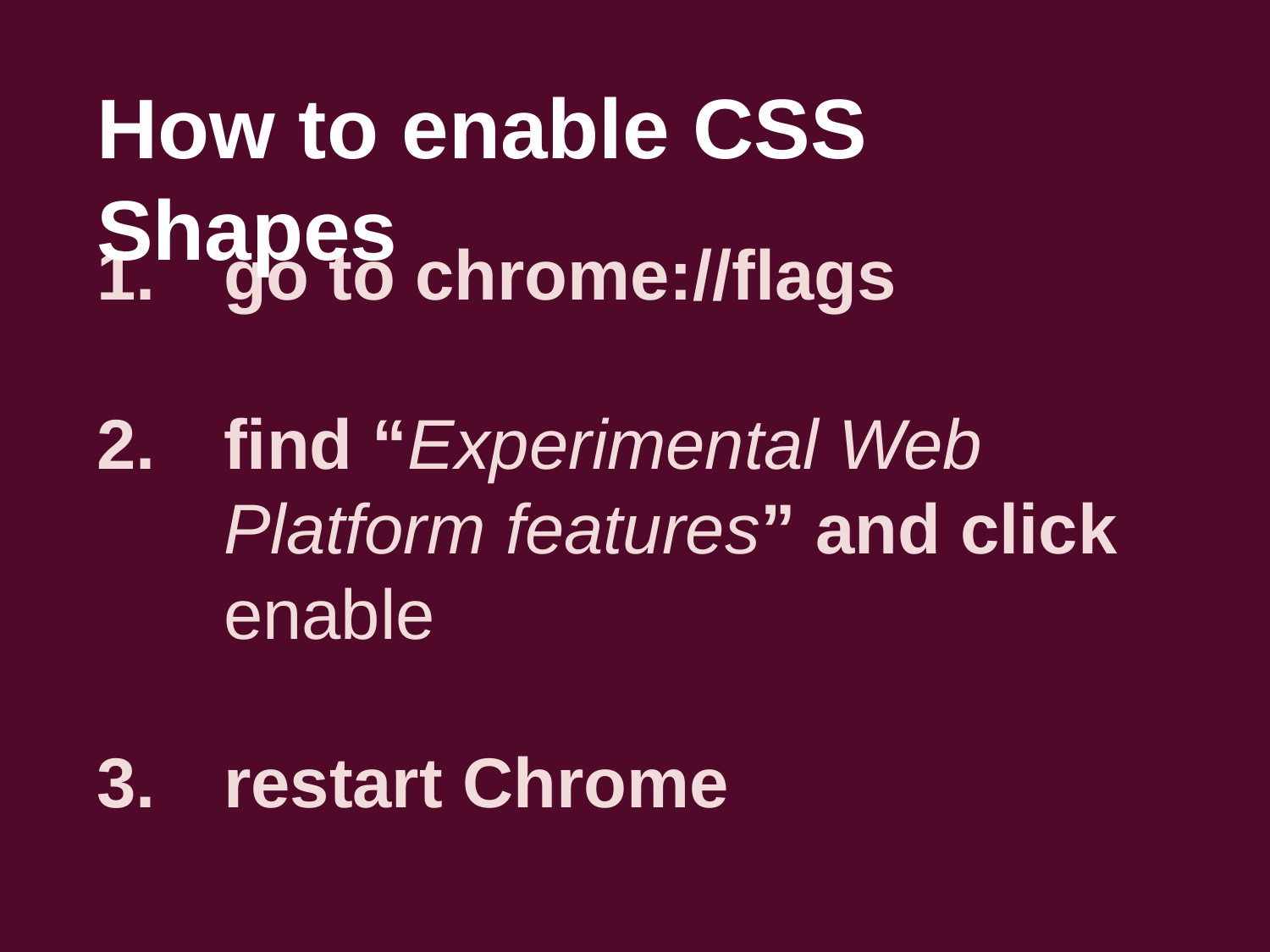

How to enable CSS Shapes
go to chrome://flags

find “Experimental Web Platform features” and click enable

restart Chrome